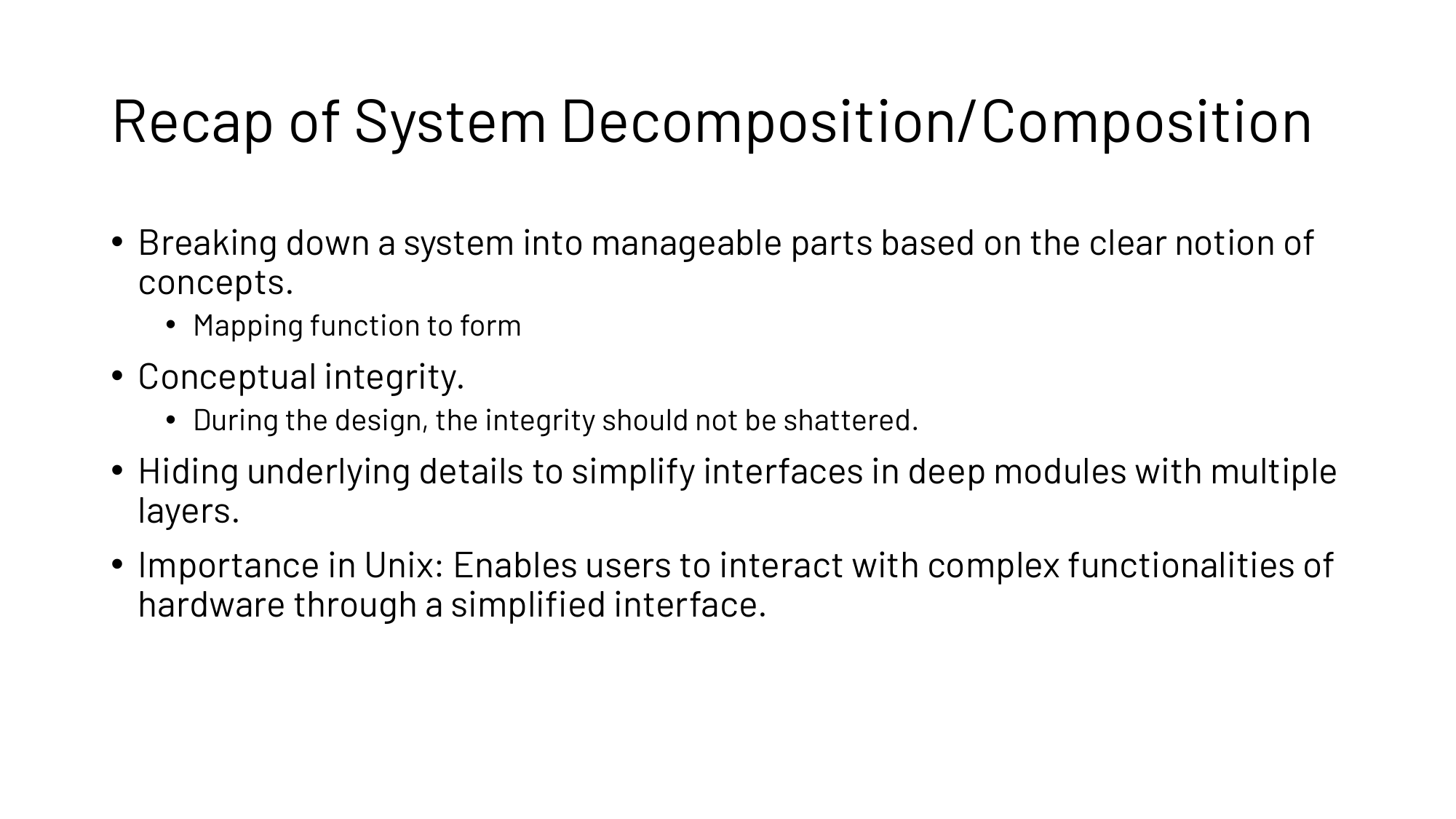

# Recap of System Decomposition/Composition
Breaking down a system into manageable parts based on the clear notion of concepts.
Mapping function to form
Conceptual integrity.
During the design, the integrity should not be shattered.
Hiding underlying details to simplify interfaces in deep modules with multiple layers.
Importance in Unix: Enables users to interact with complex functionalities of hardware through a simplified interface.